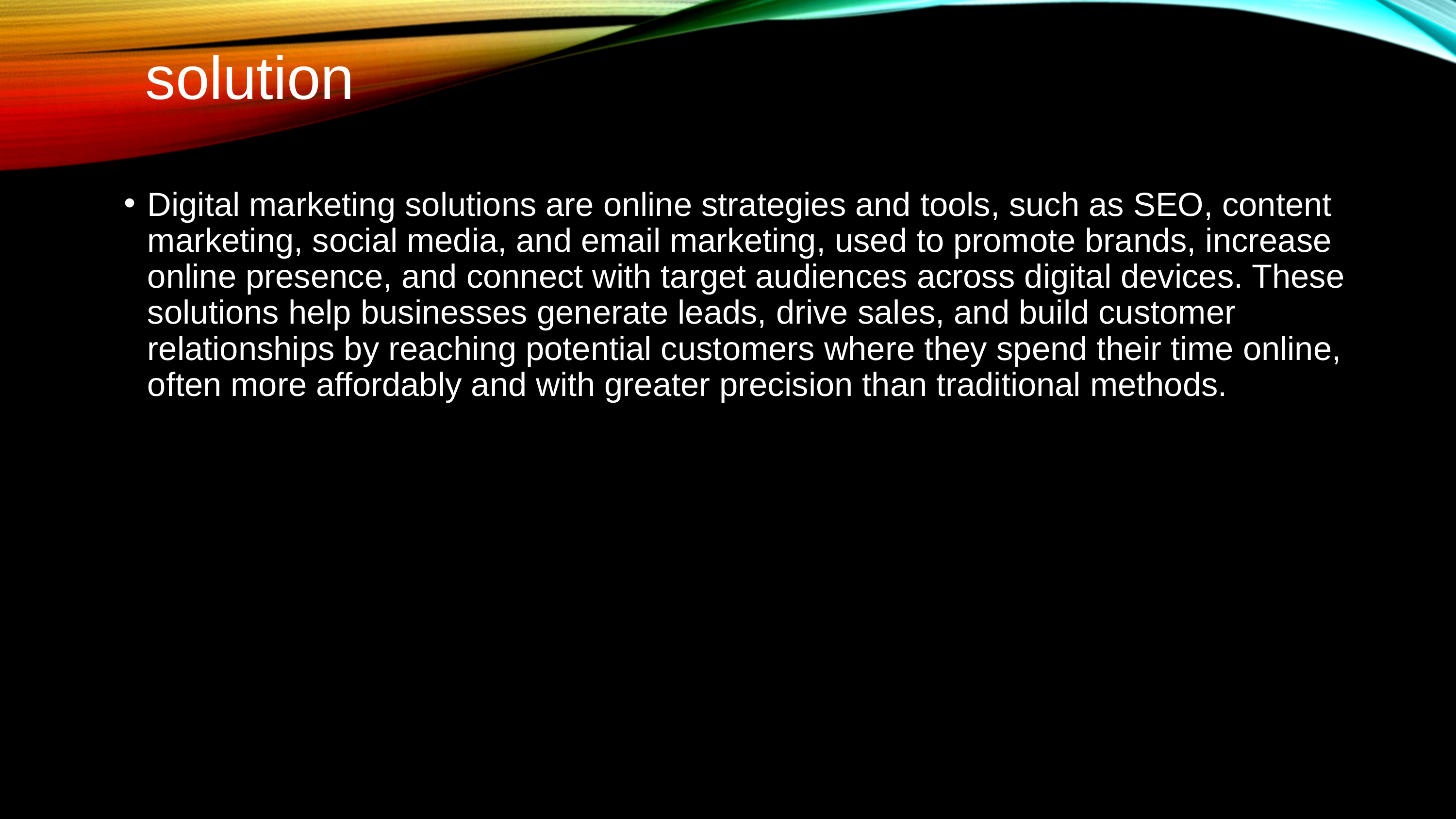

solution
Digital marketing solutions are online strategies and tools, such as SEO, content marketing, social media, and email marketing, used to promote brands, increase online presence, and connect with target audiences across digital devices. These solutions help businesses generate leads, drive sales, and build customer relationships by reaching potential customers where they spend their time online, often more affordably and with greater precision than traditional methods.